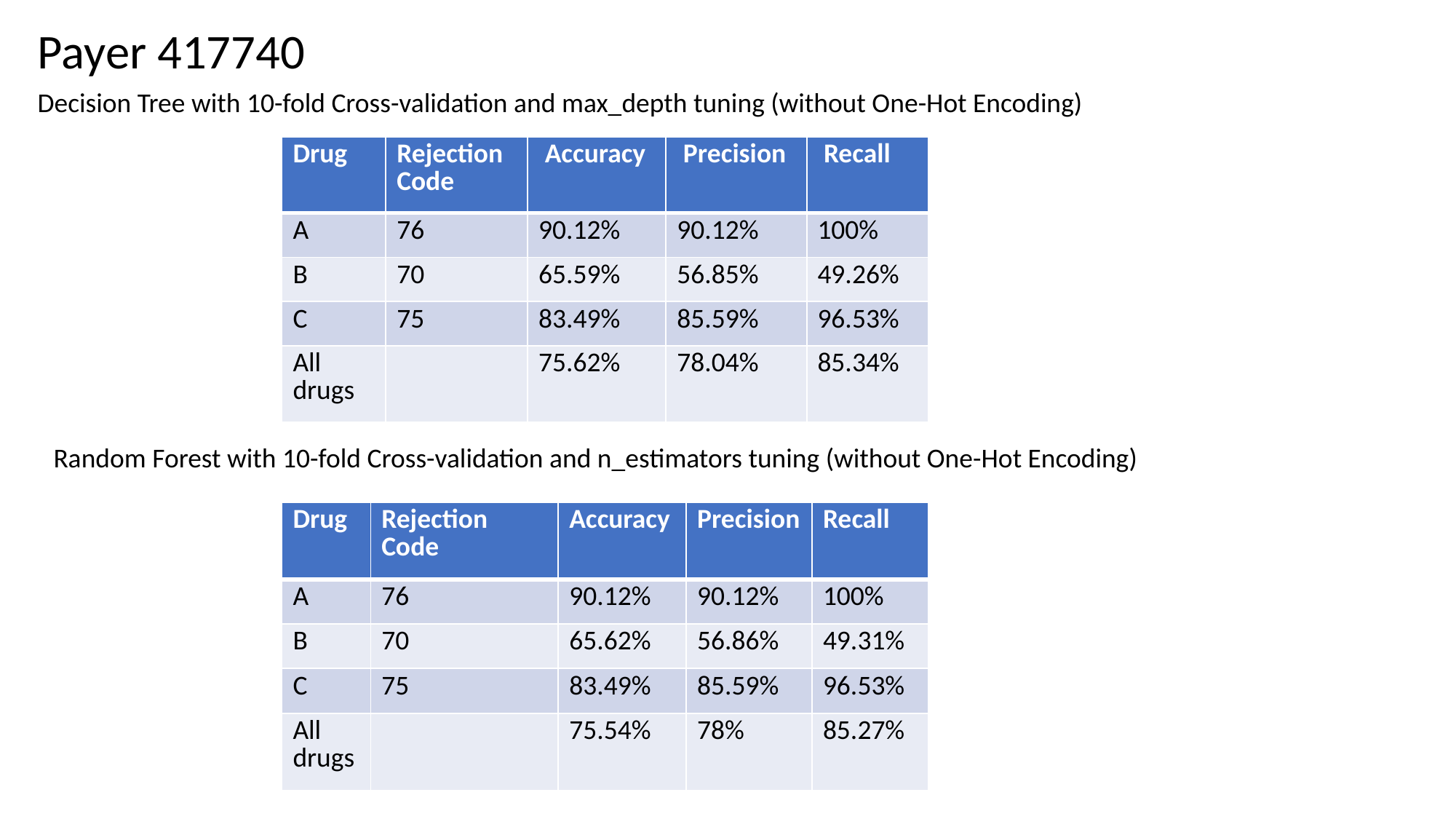

Payer 417740
Decision Tree with 10-fold Cross-validation and max_depth tuning (without One-Hot Encoding)
| Drug | Rejection Code | Accuracy | Precision | Recall |
| --- | --- | --- | --- | --- |
| A | 76 | 90.12% | 90.12% | 100% |
| B | 70 | 65.59% | 56.85% | 49.26% |
| C | 75 | 83.49% | 85.59% | 96.53% |
| All drugs |  | 75.62% | 78.04% | 85.34% |
Random Forest with 10-fold Cross-validation and n_estimators tuning (without One-Hot Encoding)
| Drug | Rejection Code | Accuracy | Precision | Recall |
| --- | --- | --- | --- | --- |
| A | 76 | 90.12% | 90.12% | 100% |
| B | 70 | 65.62% | 56.86% | 49.31% |
| C | 75 | 83.49% | 85.59% | 96.53% |
| All drugs |  | 75.54% | 78% | 85.27% |